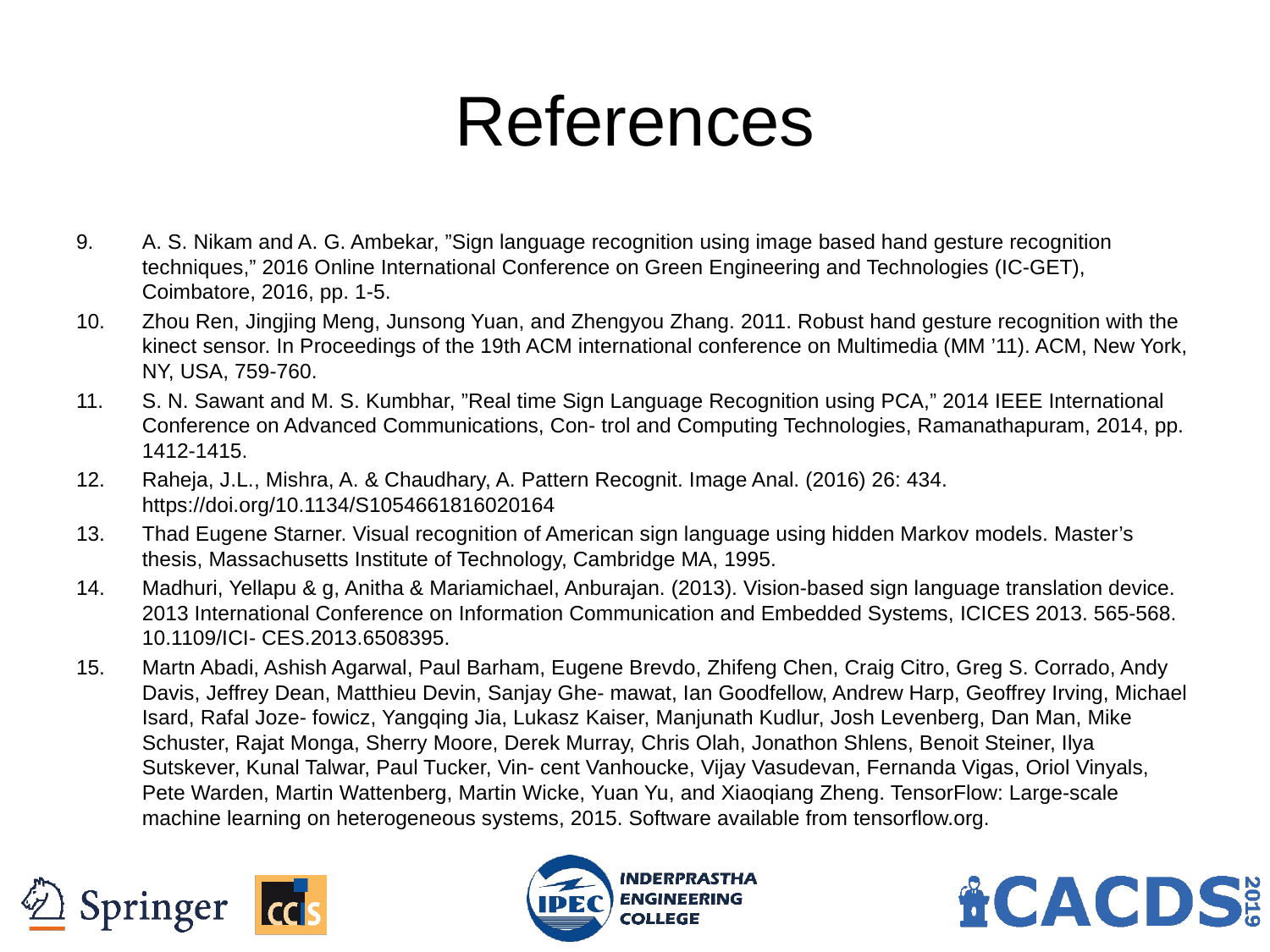

19
# References
A. S. Nikam and A. G. Ambekar, ”Sign language recognition using image based hand gesture recognition techniques,” 2016 Online International Conference on Green Engineering and Technologies (IC-GET), Coimbatore, 2016, pp. 1-5.
Zhou Ren, Jingjing Meng, Junsong Yuan, and Zhengyou Zhang. 2011. Robust hand gesture recognition with the kinect sensor. In Proceedings of the 19th ACM international conference on Multimedia (MM ’11). ACM, New York, NY, USA, 759-760.
S. N. Sawant and M. S. Kumbhar, ”Real time Sign Language Recognition using PCA,” 2014 IEEE International Conference on Advanced Communications, Con- trol and Computing Technologies, Ramanathapuram, 2014, pp. 1412-1415.
Raheja, J.L., Mishra, A. & Chaudhary, A. Pattern Recognit. Image Anal. (2016) 26: 434. https://doi.org/10.1134/S1054661816020164
Thad Eugene Starner. Visual recognition of American sign language using hidden Markov models. Master’s thesis, Massachusetts Institute of Technology, Cambridge MA, 1995.
Madhuri, Yellapu & g, Anitha & Mariamichael, Anburajan. (2013). Vision-based sign language translation device. 2013 International Conference on Information Communication and Embedded Systems, ICICES 2013. 565-568. 10.1109/ICI- CES.2013.6508395.
Martn Abadi, Ashish Agarwal, Paul Barham, Eugene Brevdo, Zhifeng Chen, Craig Citro, Greg S. Corrado, Andy Davis, Jeffrey Dean, Matthieu Devin, Sanjay Ghe- mawat, Ian Goodfellow, Andrew Harp, Geoffrey Irving, Michael Isard, Rafal Joze- fowicz, Yangqing Jia, Lukasz Kaiser, Manjunath Kudlur, Josh Levenberg, Dan Man, Mike Schuster, Rajat Monga, Sherry Moore, Derek Murray, Chris Olah, Jonathon Shlens, Benoit Steiner, Ilya Sutskever, Kunal Talwar, Paul Tucker, Vin- cent Vanhoucke, Vijay Vasudevan, Fernanda Vigas, Oriol Vinyals, Pete Warden, Martin Wattenberg, Martin Wicke, Yuan Yu, and Xiaoqiang Zheng. TensorFlow: Large-scale machine learning on heterogeneous systems, 2015. Software available from tensorflow.org.